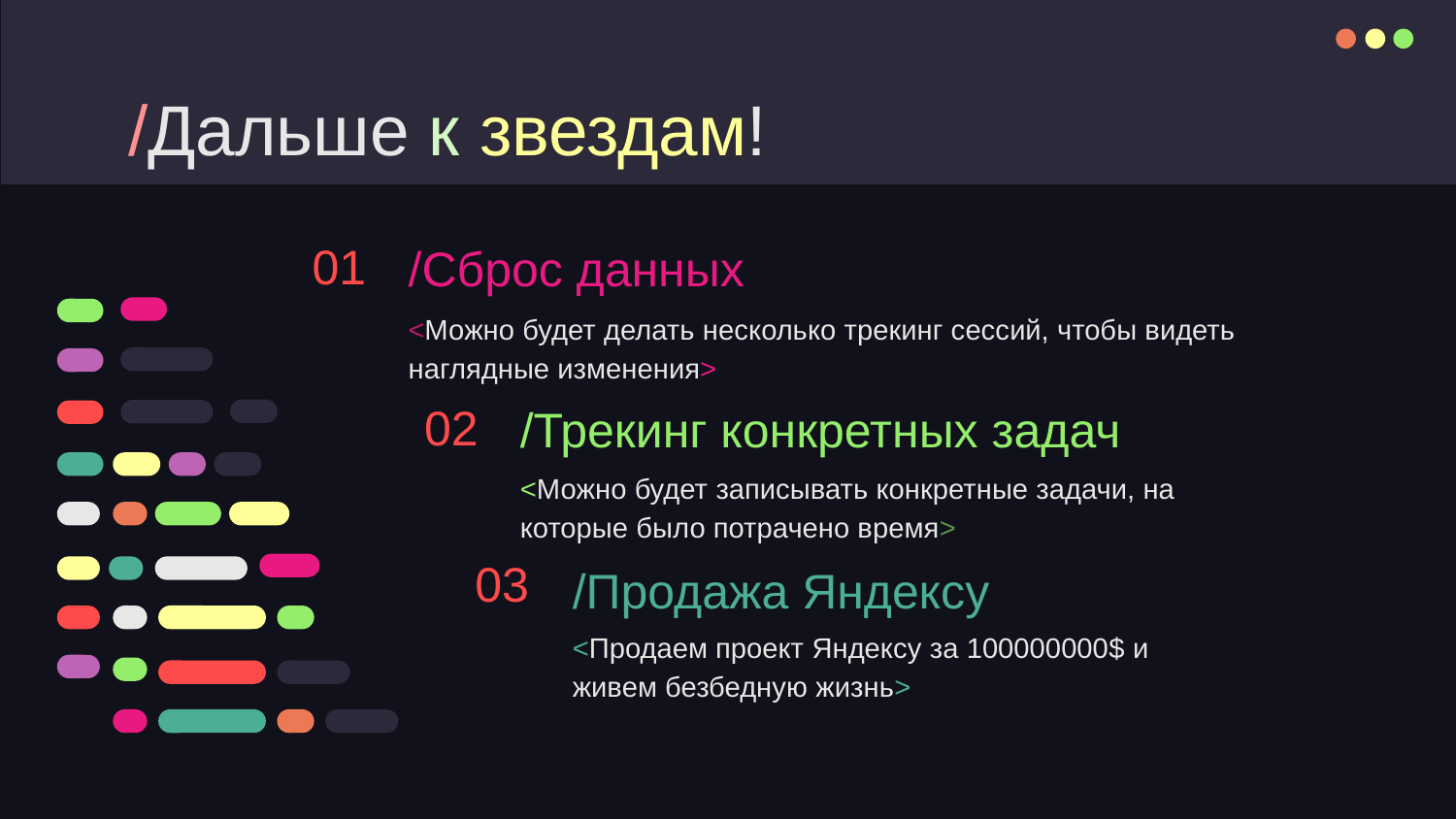

# /Дальше к звездам!
01
/Сброс данных
<Можно будет делать несколько трекинг сессий, чтобы видеть наглядные изменения>

02
/Трекинг конкретных задач
<Можно будет записывать конкретные задачи, на которые было потрачено время>
03
/Продажа Яндексу
<Продаем проект Яндексу за 100000000$ и живем безбедную жизнь>